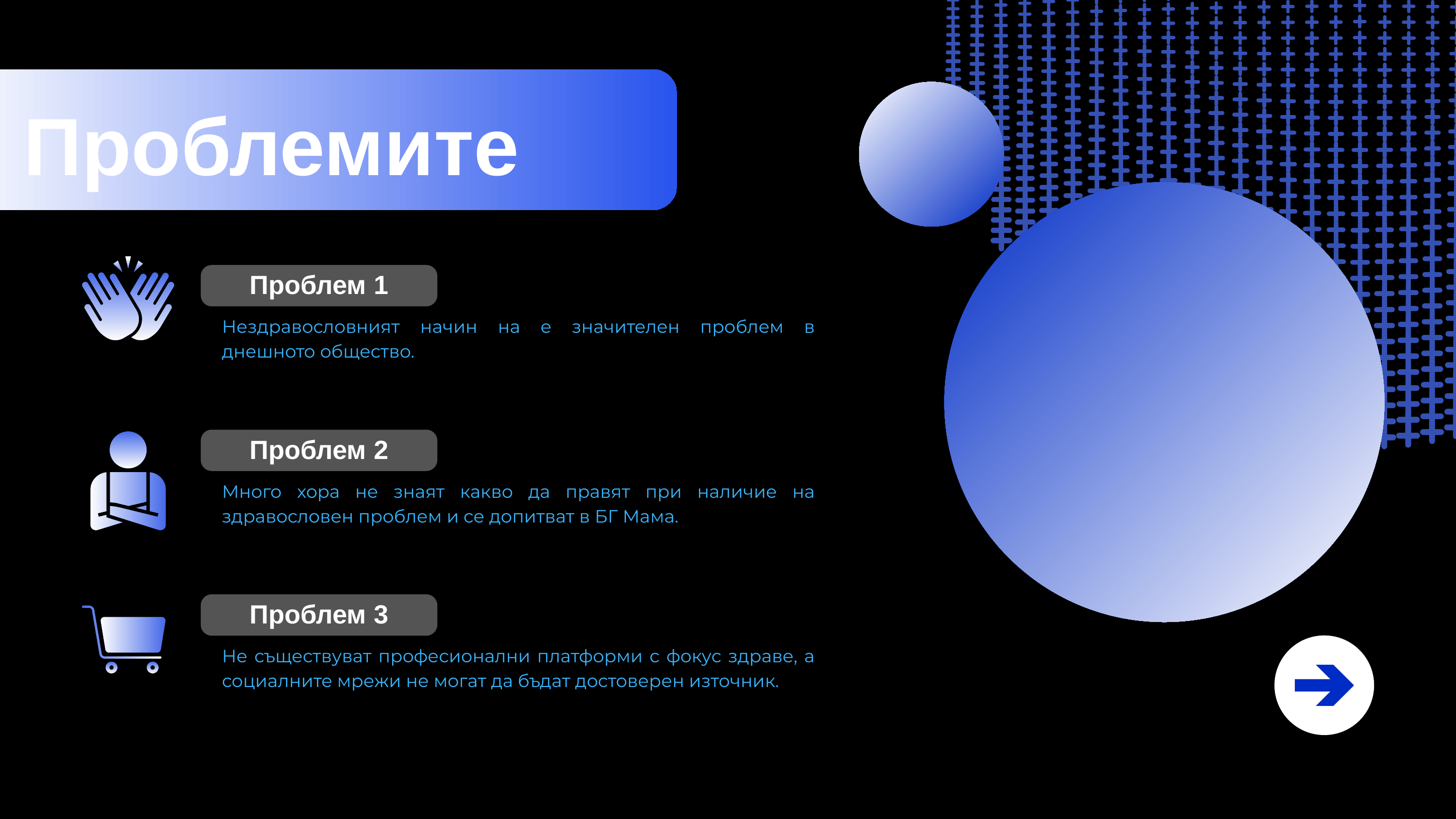

Проблемите

Проблем 1
Нездравословният начин на е значителен проблем в днешното общество.

Проблем 2

Много хора не знаят какво да правят при наличие на здравословен проблем и се допитват в БГ Мама.

Проблем 3

Не съществуват професионални платформи с фокус здраве, а социалните мрежи не могат да бъдат достоверен източник.